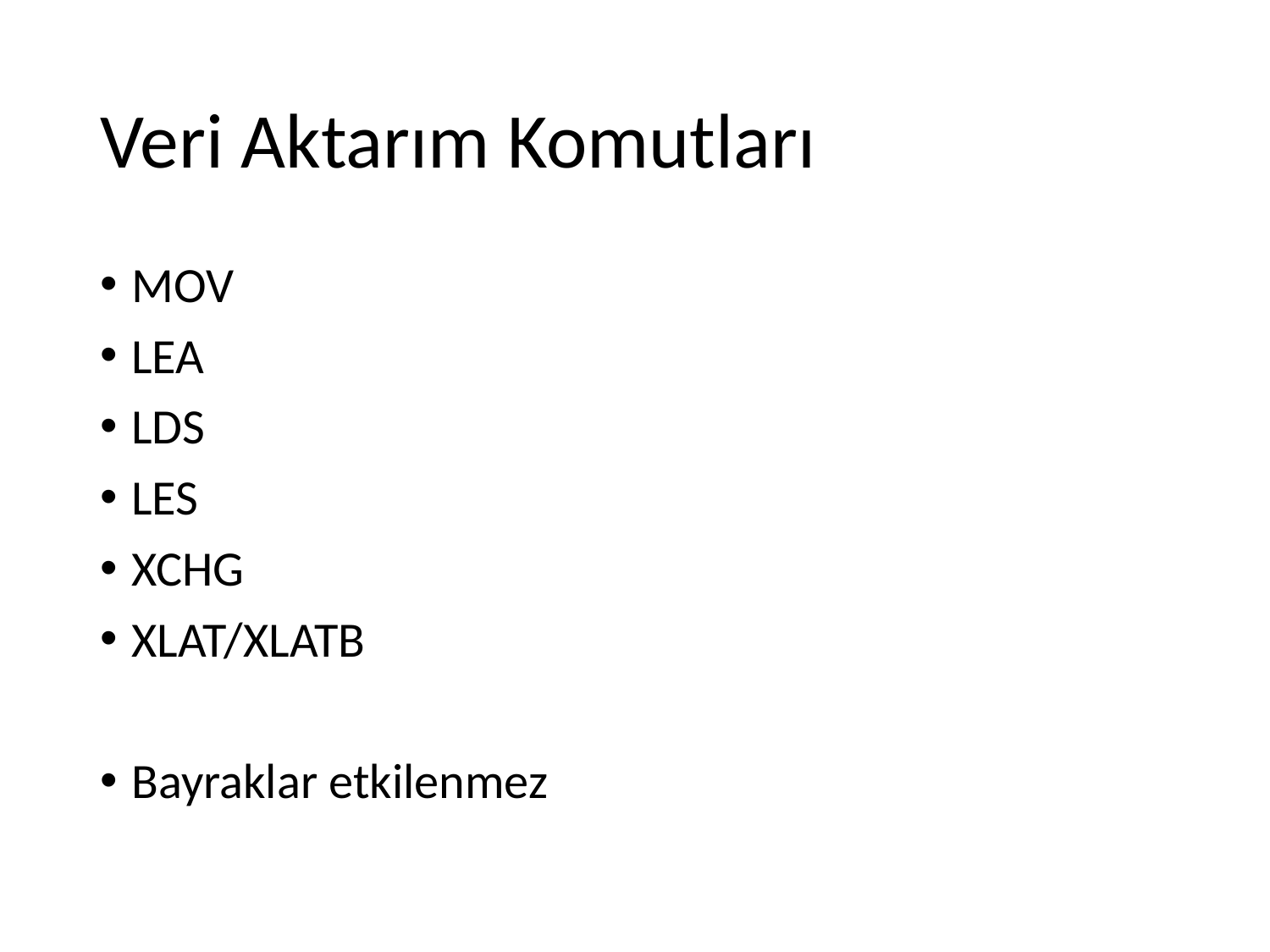

# Veri Aktarım Komutları
MOV
LEA
LDS
LES
XCHG
XLAT/XLATB

Bayraklar etkilenmez